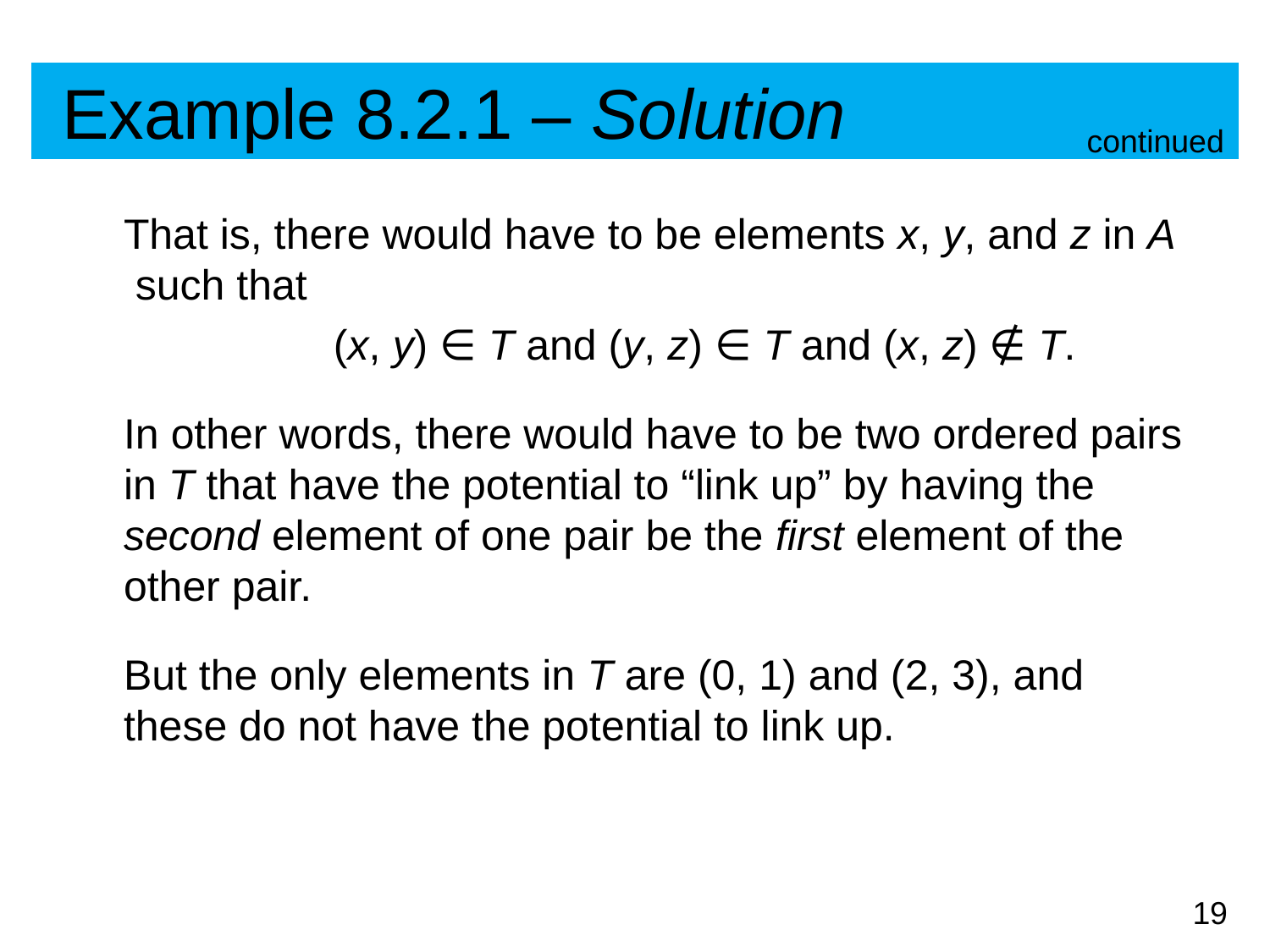

# Example 8.2.1 – Solution
continued
    That is, there would have to be elements x, y, and z in A   such that
		       (x, y) ∈ T and (y, z) ∈ T and (x, z) ∉ T.

	In other words, there would have to be two ordered pairs in T that have the potential to “link up” by having the second element of one pair be the first element of the other pair.

	But the only elements in T are (0, 1) and (2, 3), and these do not have the potential to link up.